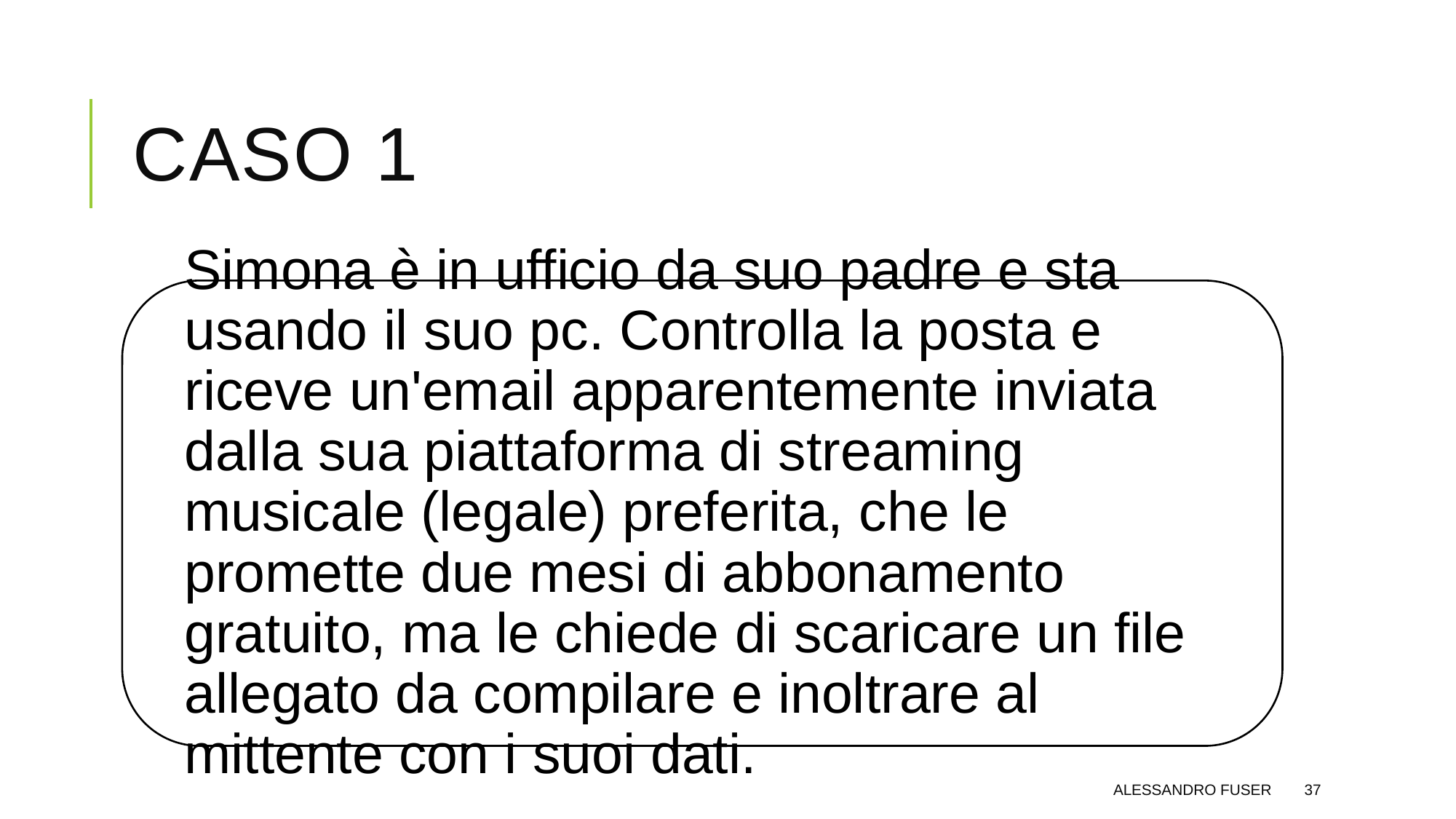

# Caso 1
Simona è in ufficio da suo padre e sta usando il suo pc. Controlla la posta e riceve un'email apparentemente inviata dalla sua piattaforma di streaming musicale (legale) preferita, che le promette due mesi di abbonamento gratuito, ma le chiede di scaricare un file allegato da compilare e inoltrare al mittente con i suoi dati.
Alessandro Fuser
37